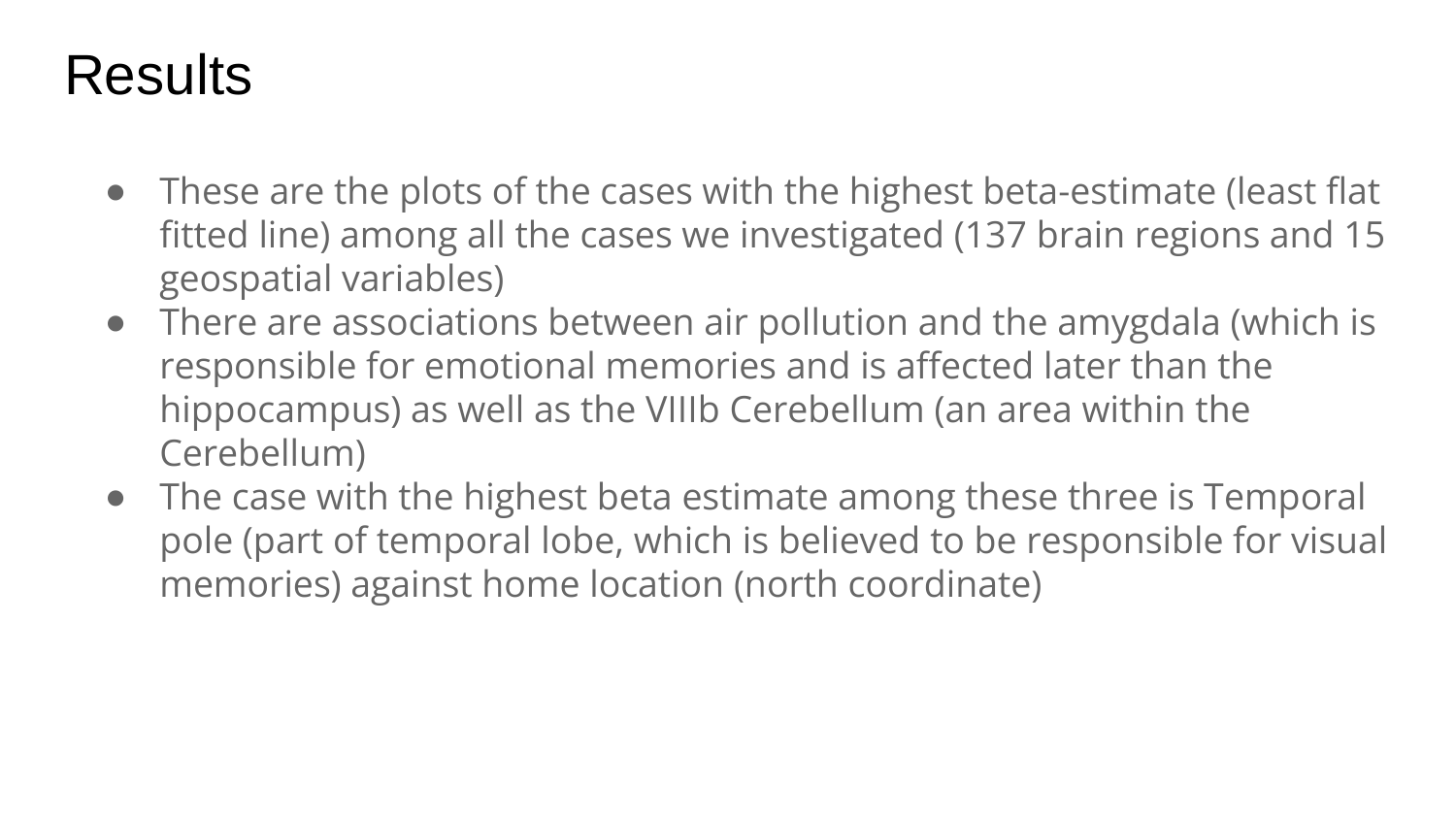

# Results
These are the plots of the cases with the highest beta-estimate (least flat fitted line) among all the cases we investigated (137 brain regions and 15 geospatial variables)
There are associations between air pollution and the amygdala (which is responsible for emotional memories and is affected later than the hippocampus) as well as the VIIIb Cerebellum (an area within the Cerebellum)
The case with the highest beta estimate among these three is Temporal pole (part of temporal lobe, which is believed to be responsible for visual memories) against home location (north coordinate)